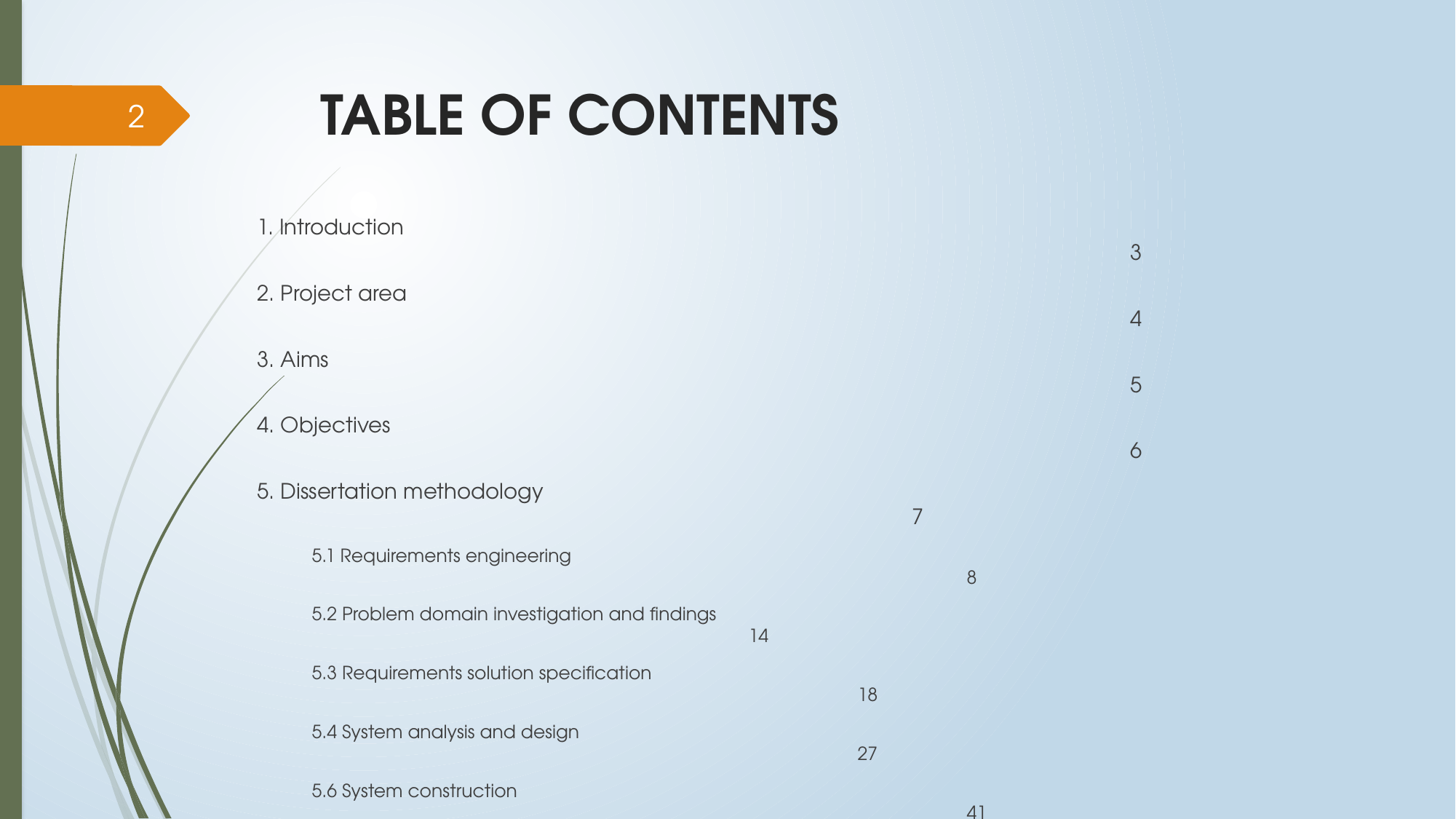

# TABLE OF CONTENTS
2
1. Introduction																3
2. Project area																4
3. Aims																	5
4. Objectives																6
5. Dissertation methodology													7
5.1 Requirements engineering													8
5.2 Problem domain investigation and findings 										14
5.3 Requirements solution specification 											18
5.4 System analysis and design 												27
5.6 System construction 														41
5.7 System testing 															42
5.8 System evaluation														42
6. Outline of the plan project													43
7. Demo																	44
8. References																45